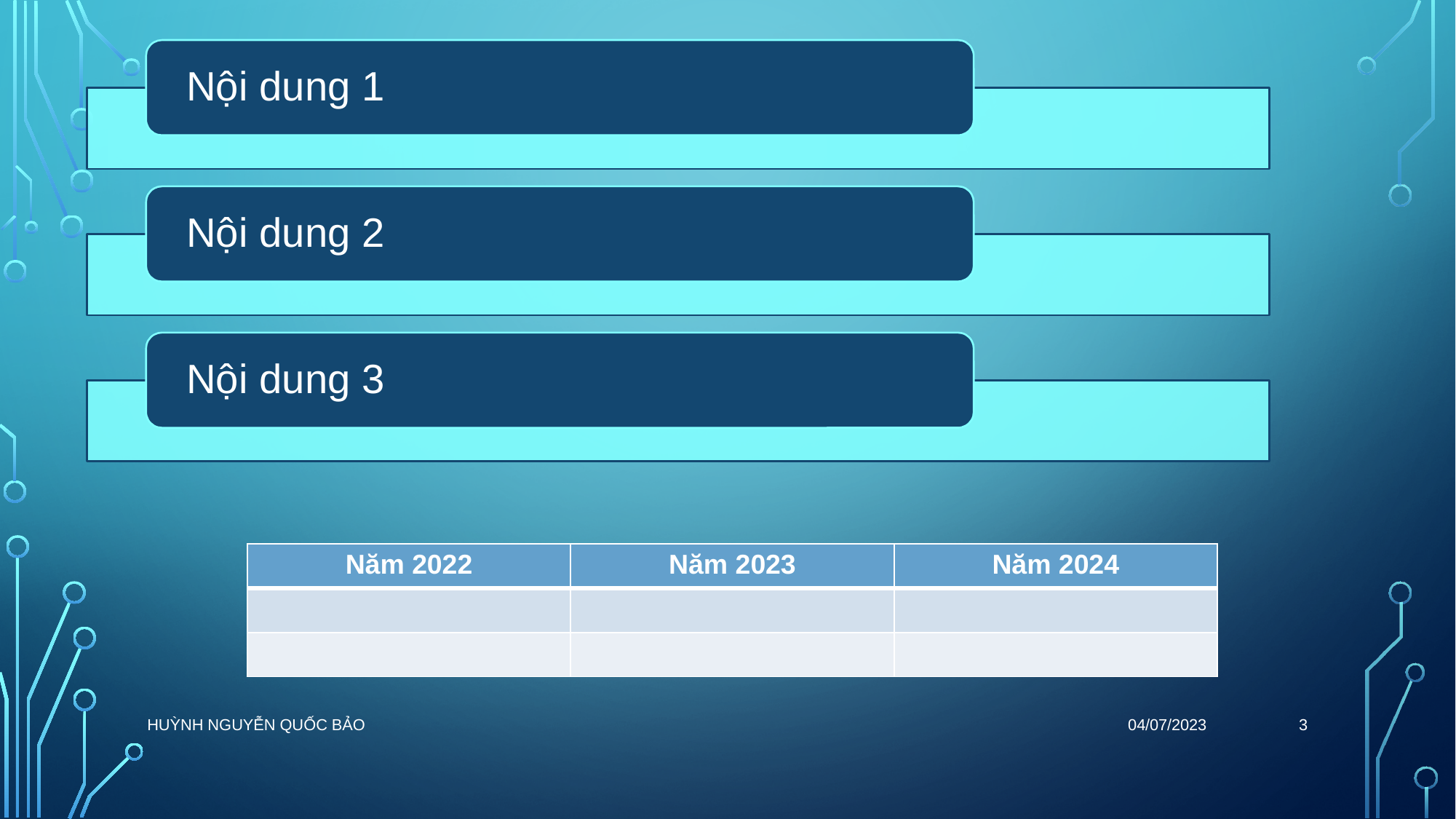

Nội dung 1
Nội dung 2
Nội dung 3
| Năm 2022 | Năm 2023 | Năm 2024 |
| --- | --- | --- |
|  |  |  |
|  |  |  |
3
Huỳnh Nguyễn Quốc Bảo
04/07/2023